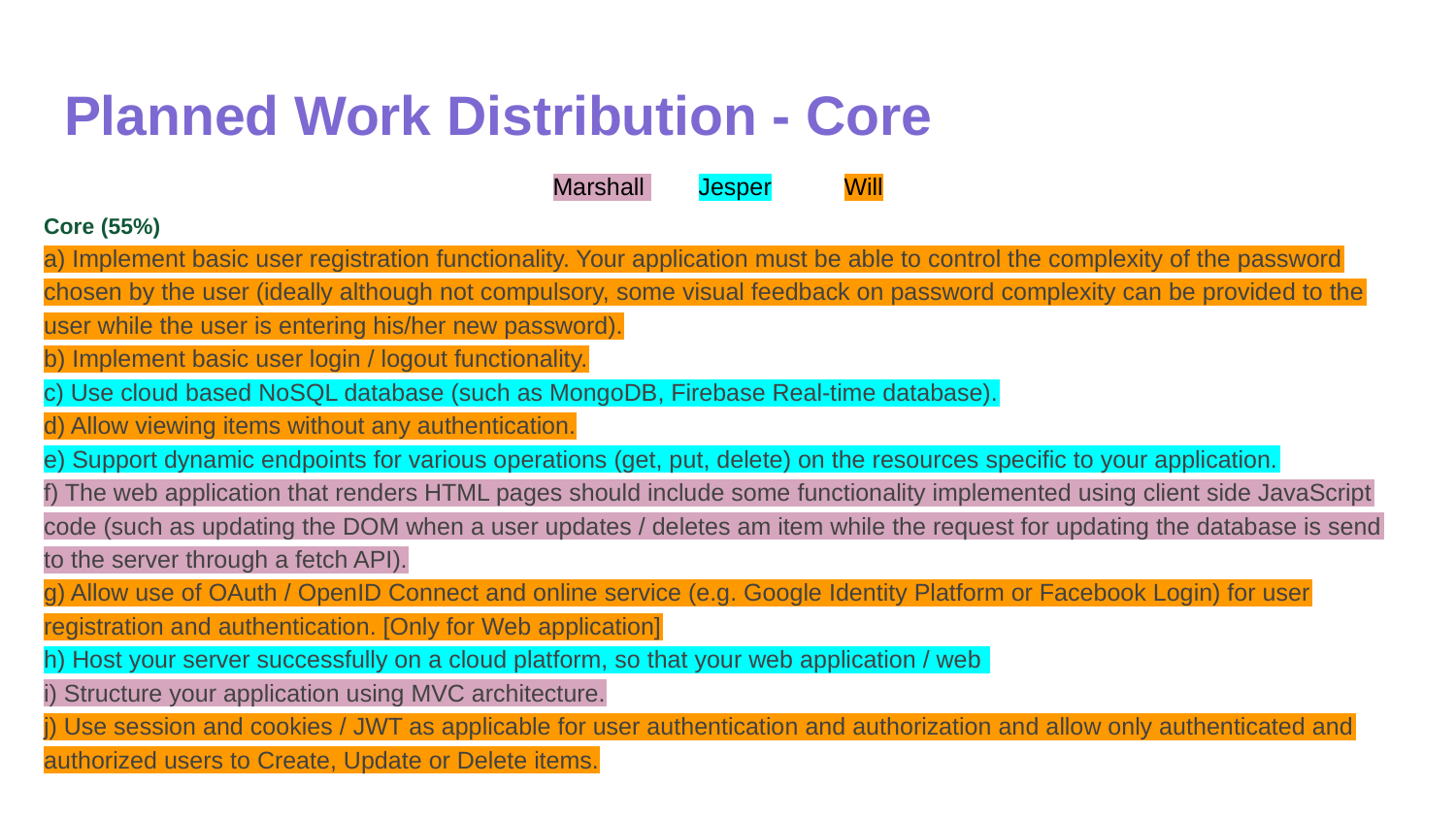

Planned Work Distribution - Core
Marshall 	Jesper	Will
Core (55%)
a) Implement basic user registration functionality. Your application must be able to control the complexity of the password chosen by the user (ideally although not compulsory, some visual feedback on password complexity can be provided to the user while the user is entering his/her new password).
b) Implement basic user login / logout functionality.
c) Use cloud based NoSQL database (such as MongoDB, Firebase Real-time database).
d) Allow viewing items without any authentication.
e) Support dynamic endpoints for various operations (get, put, delete) on the resources specific to your application.
f) The web application that renders HTML pages should include some functionality implemented using client side JavaScript code (such as updating the DOM when a user updates / deletes am item while the request for updating the database is send to the server through a fetch API).
g) Allow use of OAuth / OpenID Connect and online service (e.g. Google Identity Platform or Facebook Login) for user registration and authentication. [Only for Web application]
h) Host your server successfully on a cloud platform, so that your web application / web
i) Structure your application using MVC architecture.
j) Use session and cookies / JWT as applicable for user authentication and authorization and allow only authenticated and authorized users to Create, Update or Delete items.